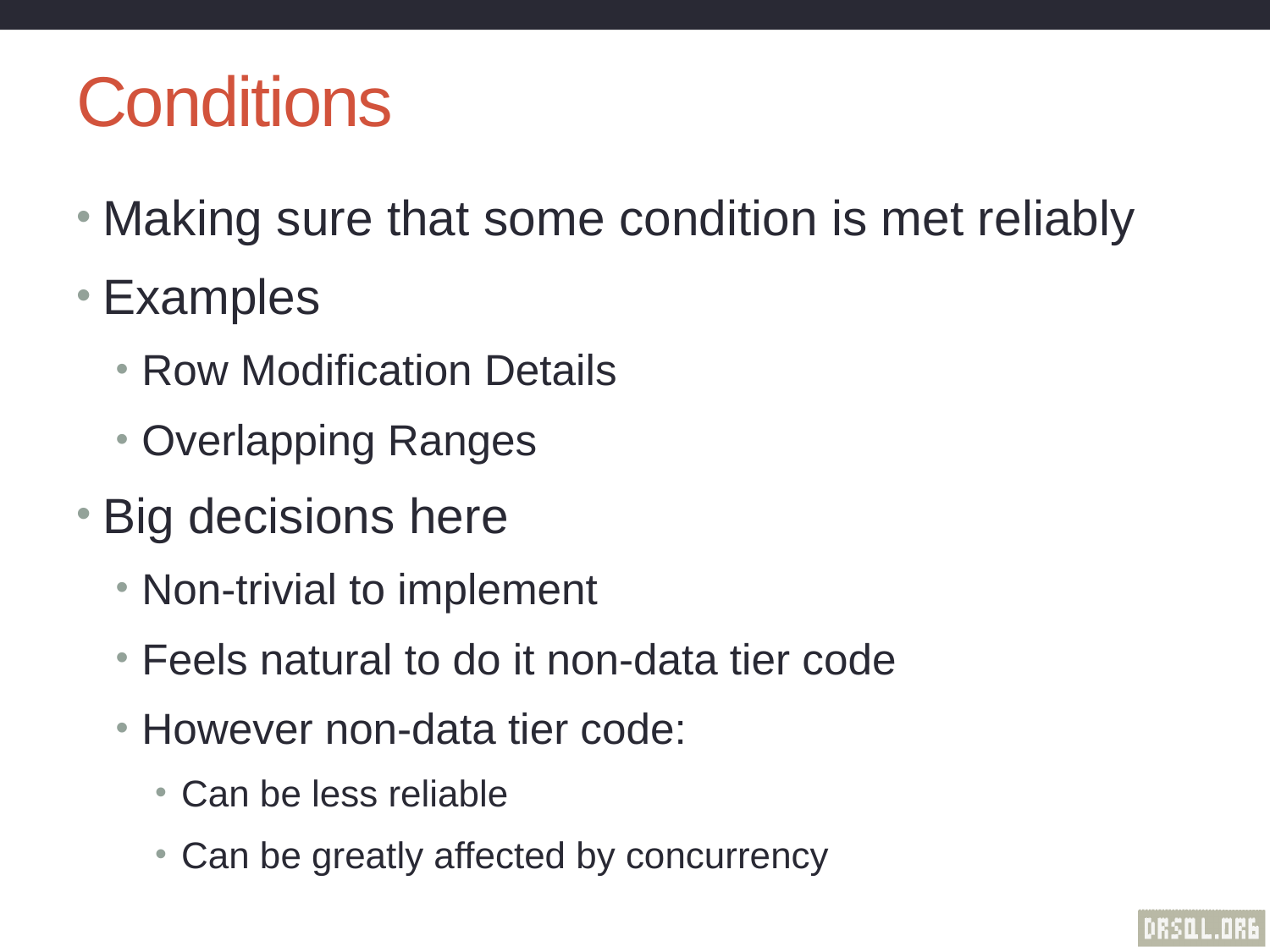

# Conditions
Making sure that some condition is met reliably
Examples
Row Modification Details
Overlapping Ranges
Big decisions here
Non-trivial to implement
Feels natural to do it non-data tier code
However non-data tier code:
Can be less reliable
Can be greatly affected by concurrency